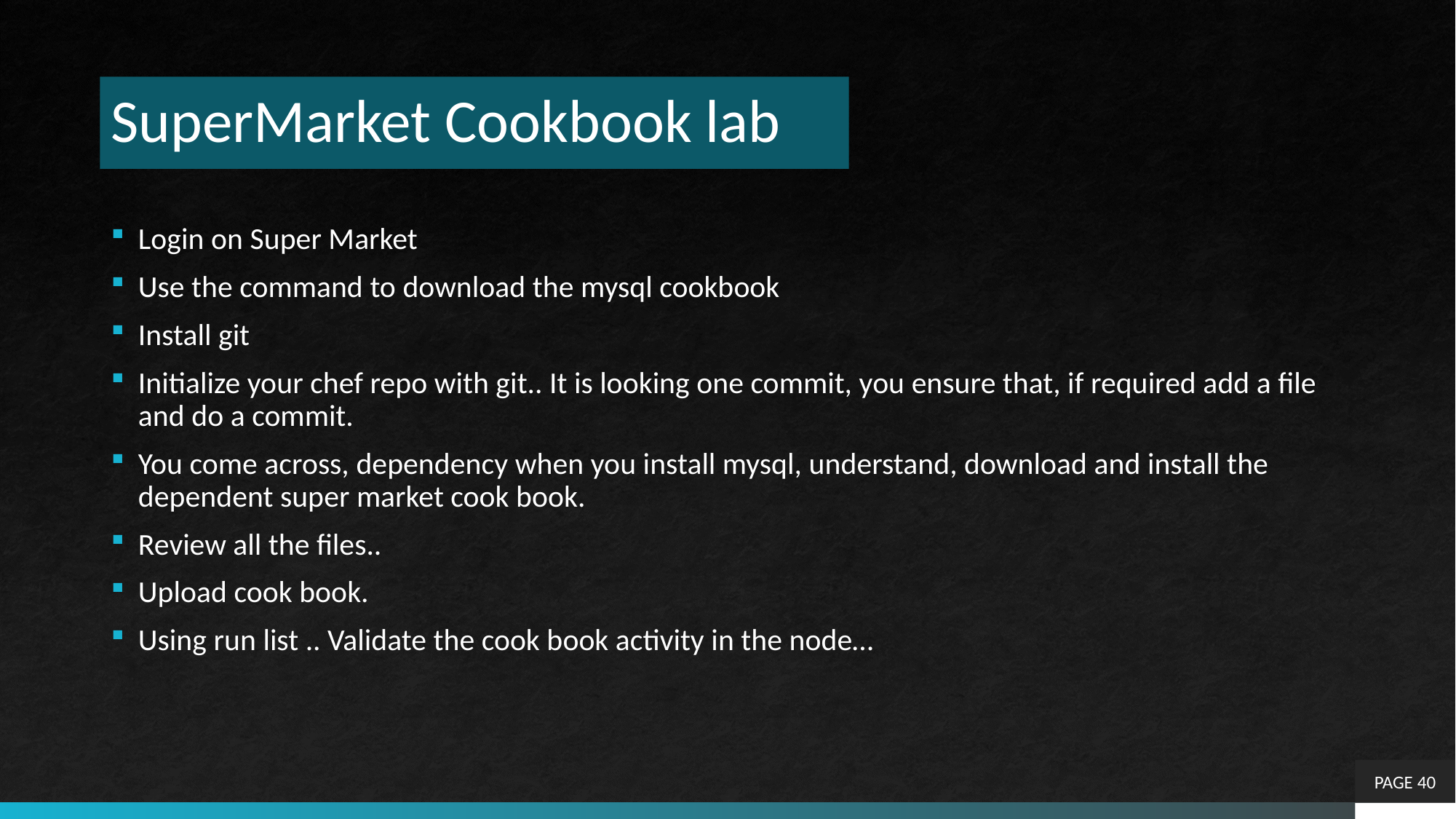

# SuperMarket Cookbook lab
Login on Super Market
Use the command to download the mysql cookbook
Install git
Initialize your chef repo with git.. It is looking one commit, you ensure that, if required add a file and do a commit.
You come across, dependency when you install mysql, understand, download and install the dependent super market cook book.
Review all the files..
Upload cook book.
Using run list .. Validate the cook book activity in the node…
PAGE 40